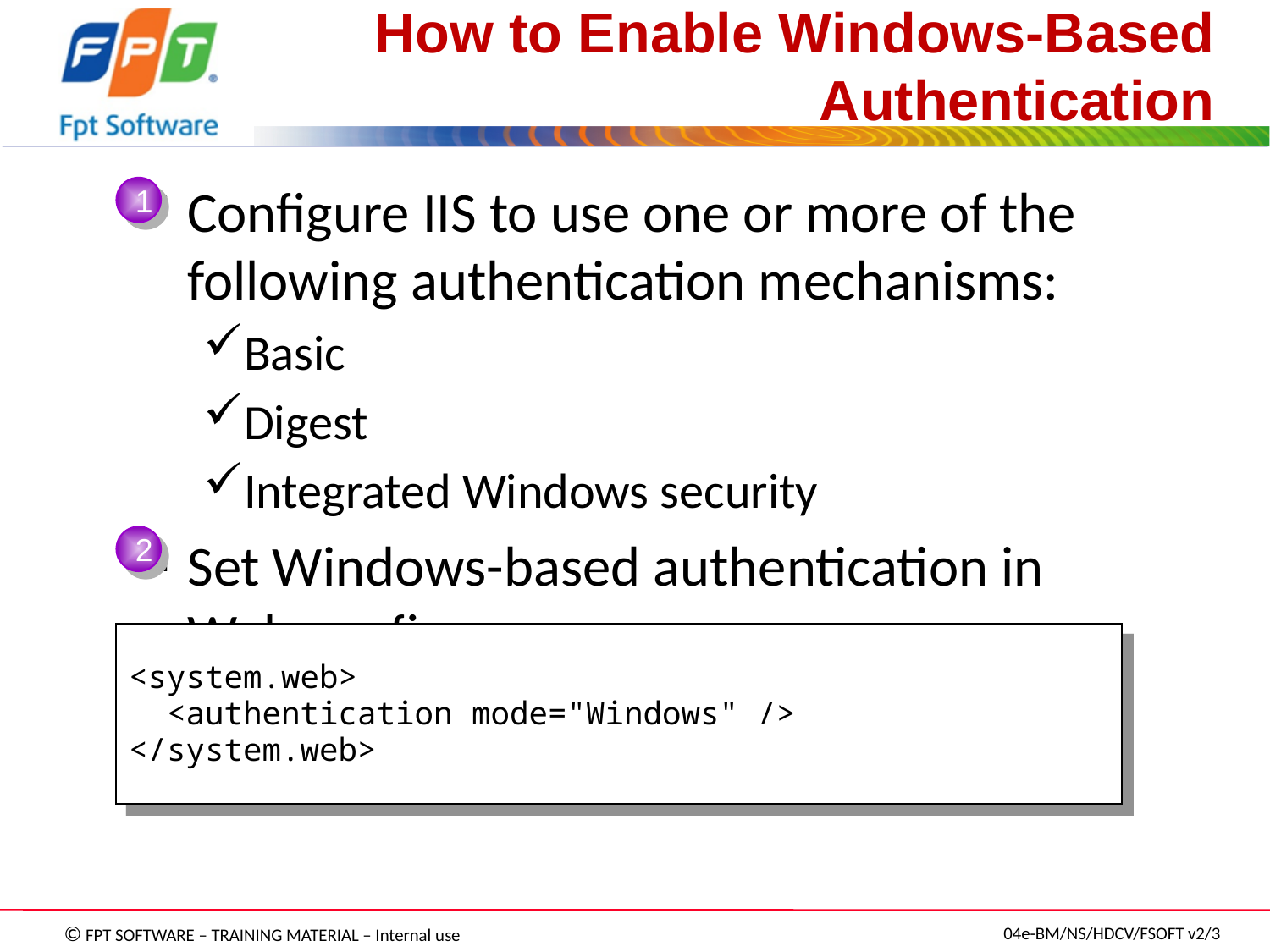

# How to Enable Windows-Based Authentication
Configure IIS to use one or more of the following authentication mechanisms:
Basic
Digest
Integrated Windows security
Set Windows-based authentication in Web.config

1
2
<system.web>
  <authentication mode="Windows" />
</system.web>